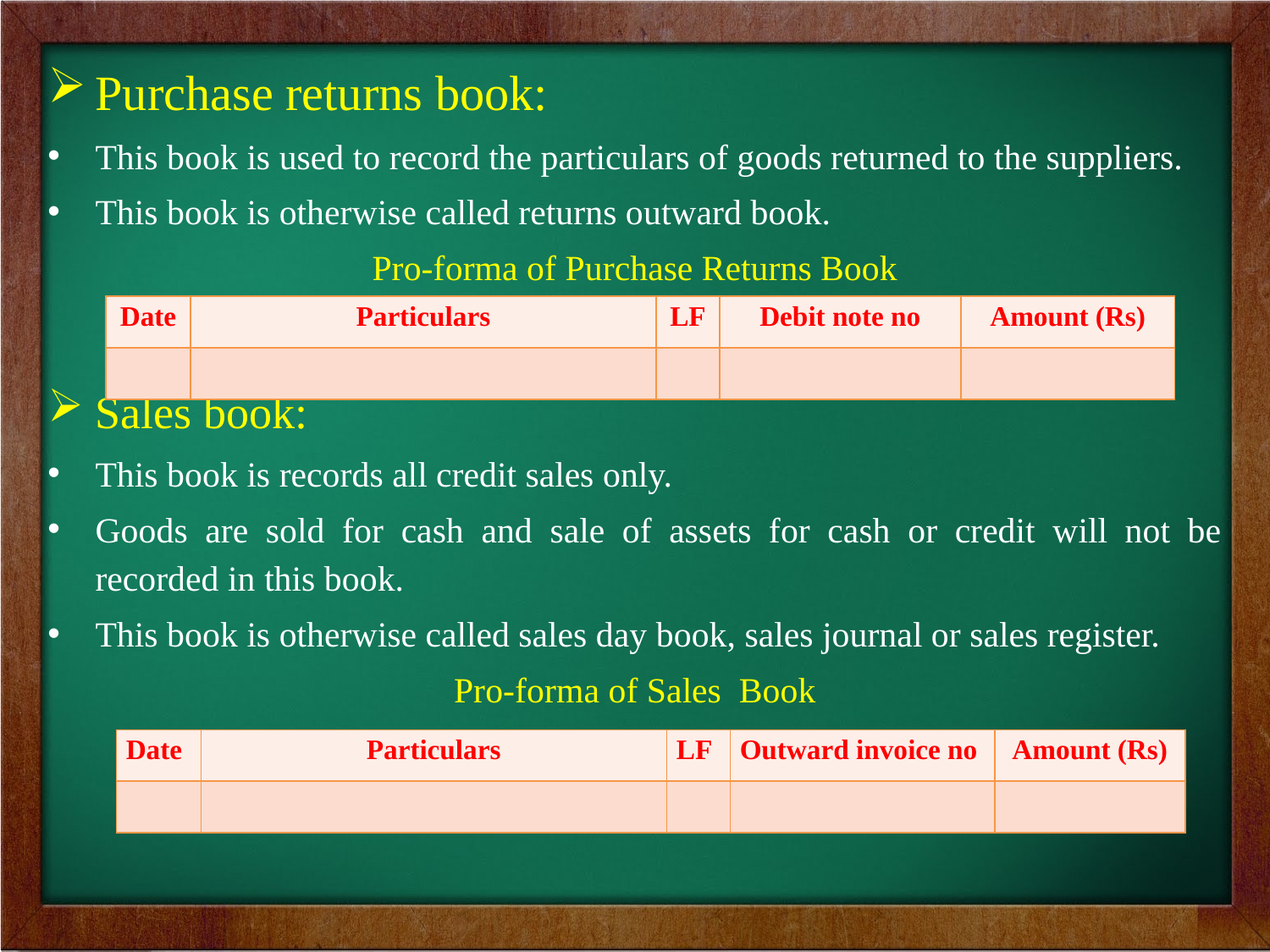

Purchase returns book:
This book is used to record the particulars of goods returned to the suppliers.
This book is otherwise called returns outward book.
Pro-forma of Purchase Returns Book

Sales book:
This book is records all credit sales only.
Goods are sold for cash and sale of assets for cash or credit will not be recorded in this book.
This book is otherwise called sales day book, sales journal or sales register.
Pro-forma of Sales  Book

| Date | Particulars | LF | Debit note no | Amount (Rs) |
| --- | --- | --- | --- | --- |
|  |  |  |  |  |
| Date | Particulars | LF | Outward invoice no | Amount (Rs) |
| --- | --- | --- | --- | --- |
|  |  |  |  |  |